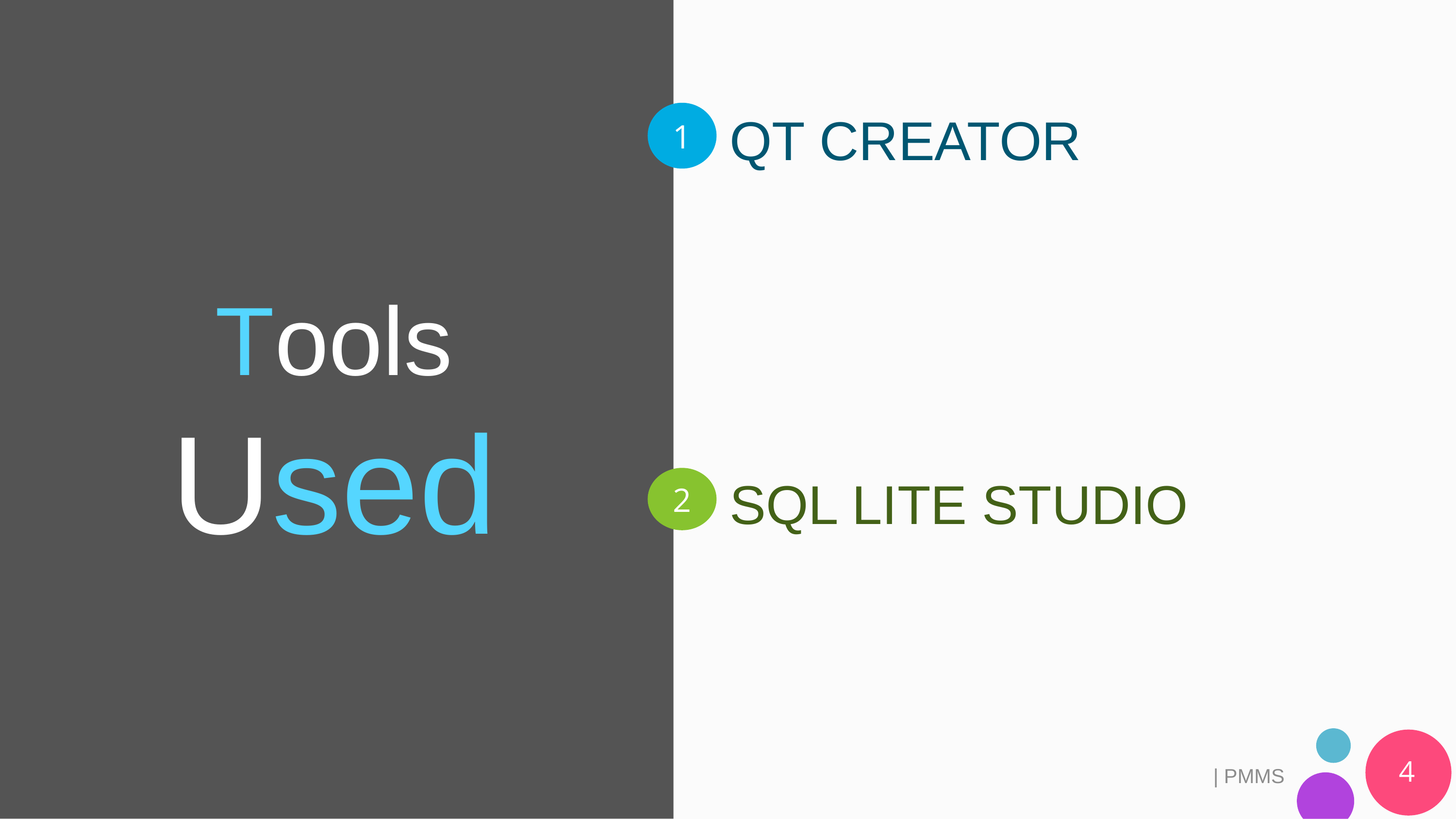

# Tools Used
QT CREATOR
SQL LITE STUDIO
4
| PMMS